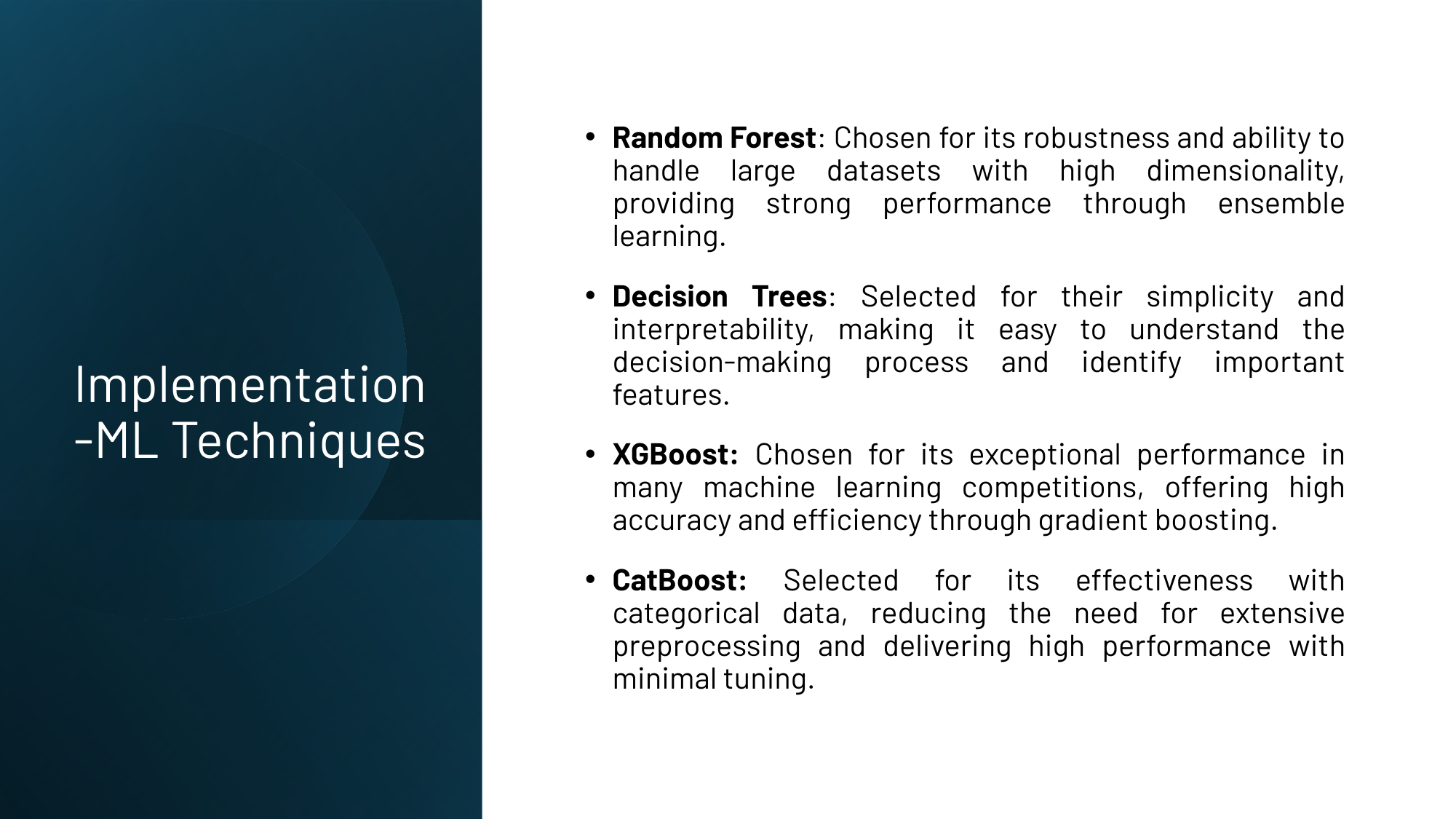

# Implementation-ML Techniques
Random Forest: Chosen for its robustness and ability to handle large datasets with high dimensionality, providing strong performance through ensemble learning.
Decision Trees: Selected for their simplicity and interpretability, making it easy to understand the decision-making process and identify important features.
XGBoost: Chosen for its exceptional performance in many machine learning competitions, offering high accuracy and efficiency through gradient boosting.
CatBoost: Selected for its effectiveness with categorical data, reducing the need for extensive preprocessing and delivering high performance with minimal tuning.